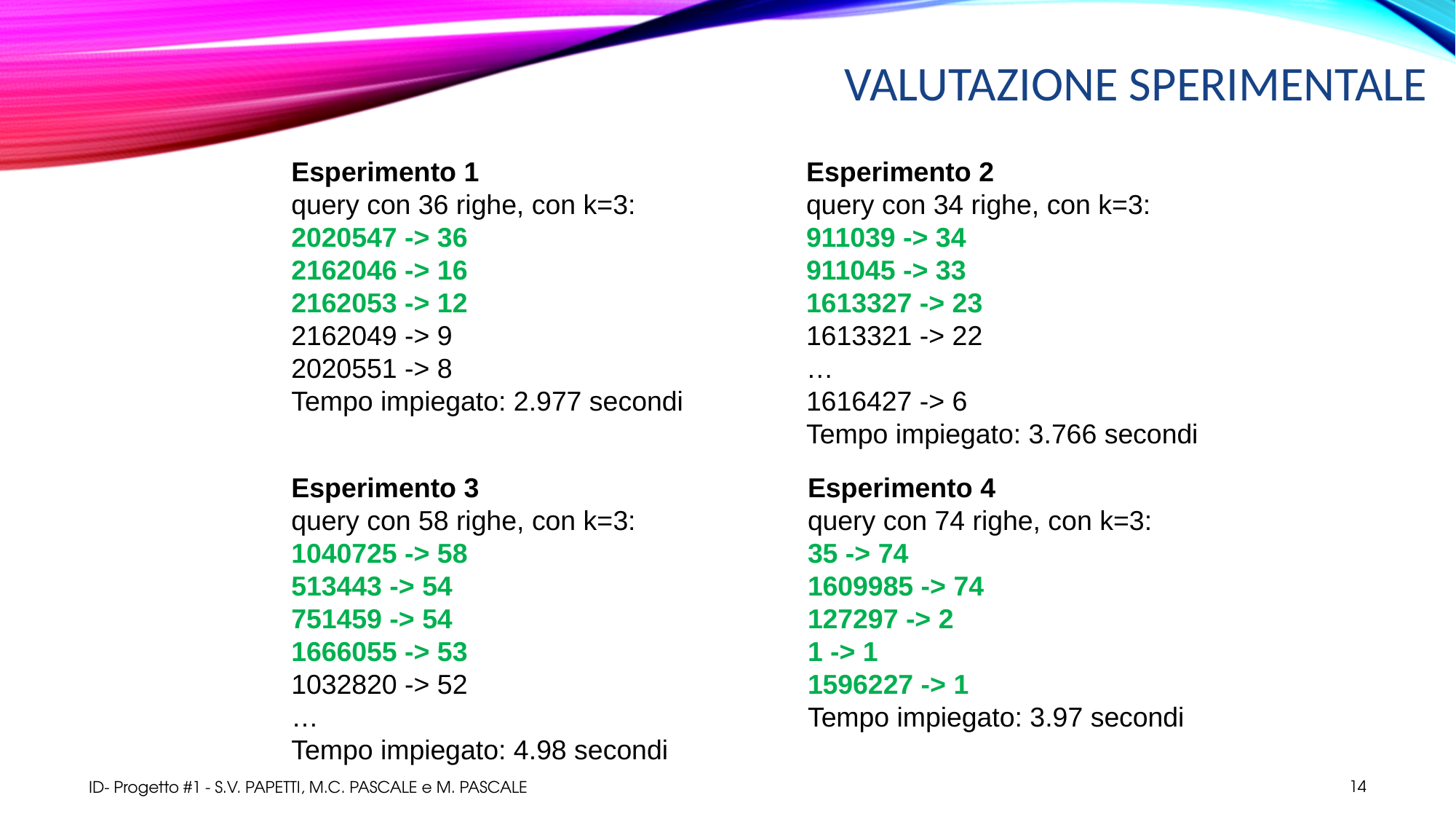

Valutazione sperimentale
Esperimento 1
query con 36 righe, con k=3:
2020547 -> 36
2162046 -> 16
2162053 -> 12
2162049 -> 9
2020551 -> 8
Tempo impiegato: 2.977 secondi
Esperimento 2
query con 34 righe, con k=3:
911039 -> 34
911045 -> 33
1613327 -> 23
1613321 -> 22
…
1616427 -> 6
Tempo impiegato: 3.766 secondi
Esperimento 3
query con 58 righe, con k=3:
1040725 -> 58
513443 -> 54
751459 -> 54
1666055 -> 53
1032820 -> 52
…
Tempo impiegato: 4.98 secondi
Esperimento 4
query con 74 righe, con k=3:
35 -> 74
1609985 -> 74
127297 -> 2
1 -> 1
1596227 -> 1
Tempo impiegato: 3.97 secondi
14
ID- Progetto #1 - S.V. PAPETTI, M.C. PASCALE e M. PASCALE